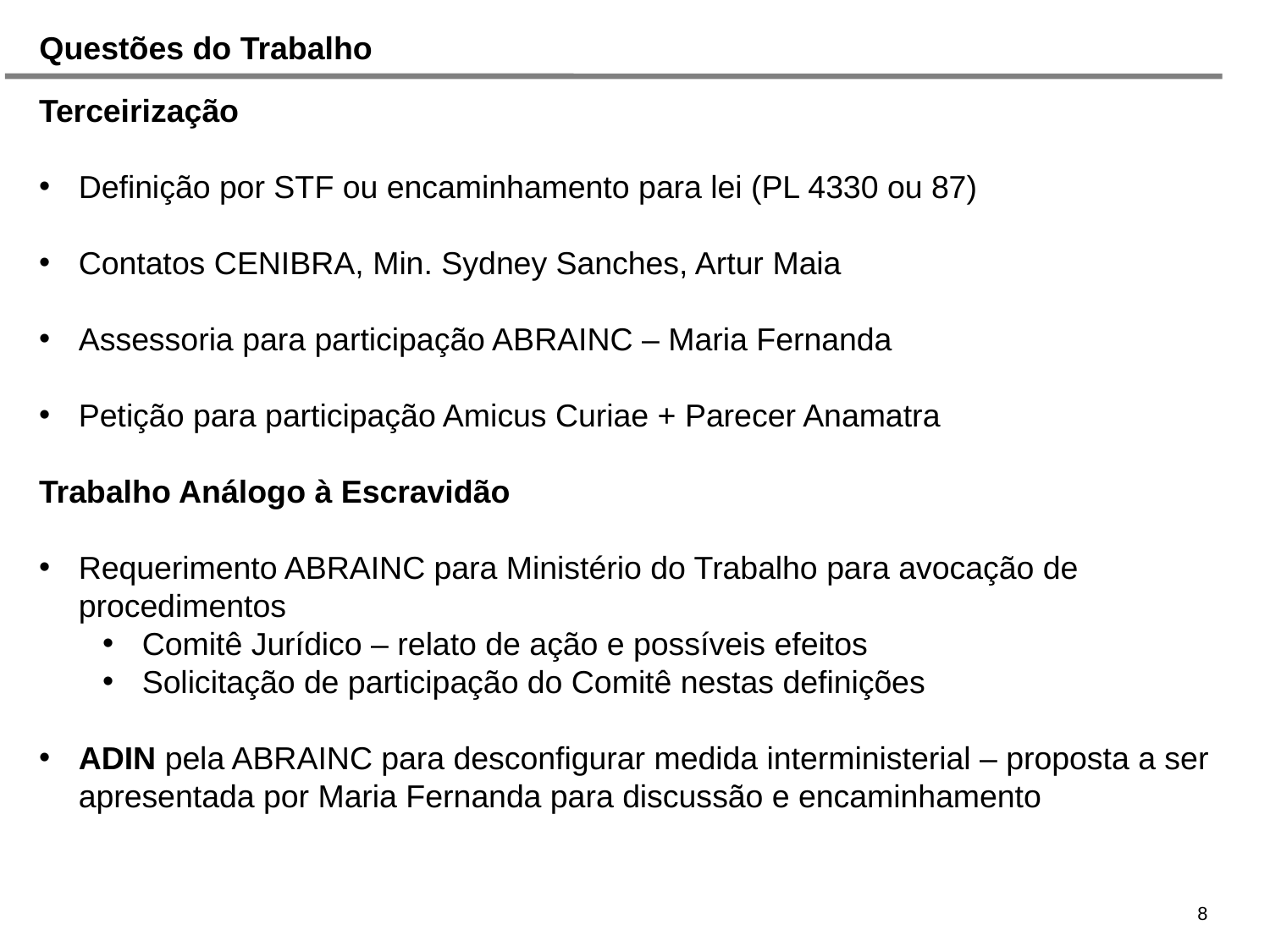

Questões do Trabalho

Terceirização

Definição por STF ou encaminhamento para lei (PL 4330 ou 87)

Contatos CENIBRA, Min. Sydney Sanches, Artur Maia

Assessoria para participação ABRAINC – Maria Fernanda

Petição para participação Amicus Curiae + Parecer Anamatra

Trabalho Análogo à Escravidão

Requerimento ABRAINC para Ministério do Trabalho para avocação de procedimentos
Comitê Jurídico – relato de ação e possíveis efeitos
Solicitação de participação do Comitê nestas definições

ADIN pela ABRAINC para desconfigurar medida interministerial – proposta a ser apresentada por Maria Fernanda para discussão e encaminhamento

8